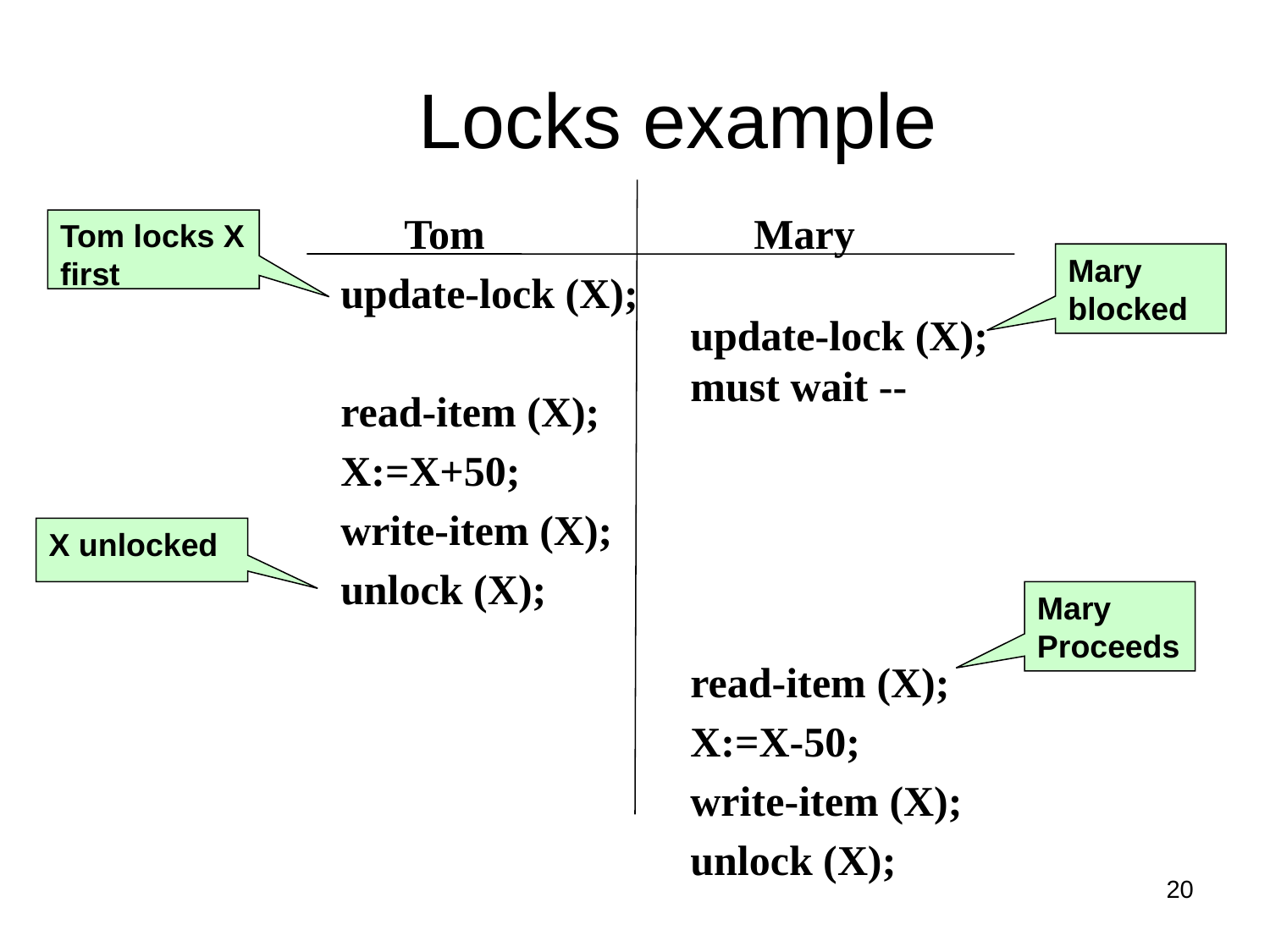

# Locks example

      Tom
update-lock (X);

read-item (X);
X:=X+50;
write-item (X);
unlock (X);
      Mary

update-lock (X);
must wait --

read-item (X);
X:=X-50;
write-item (X);
unlock (X);
Tom locks X
first
Mary blocked

X unlocked
Mary Proceeds
20